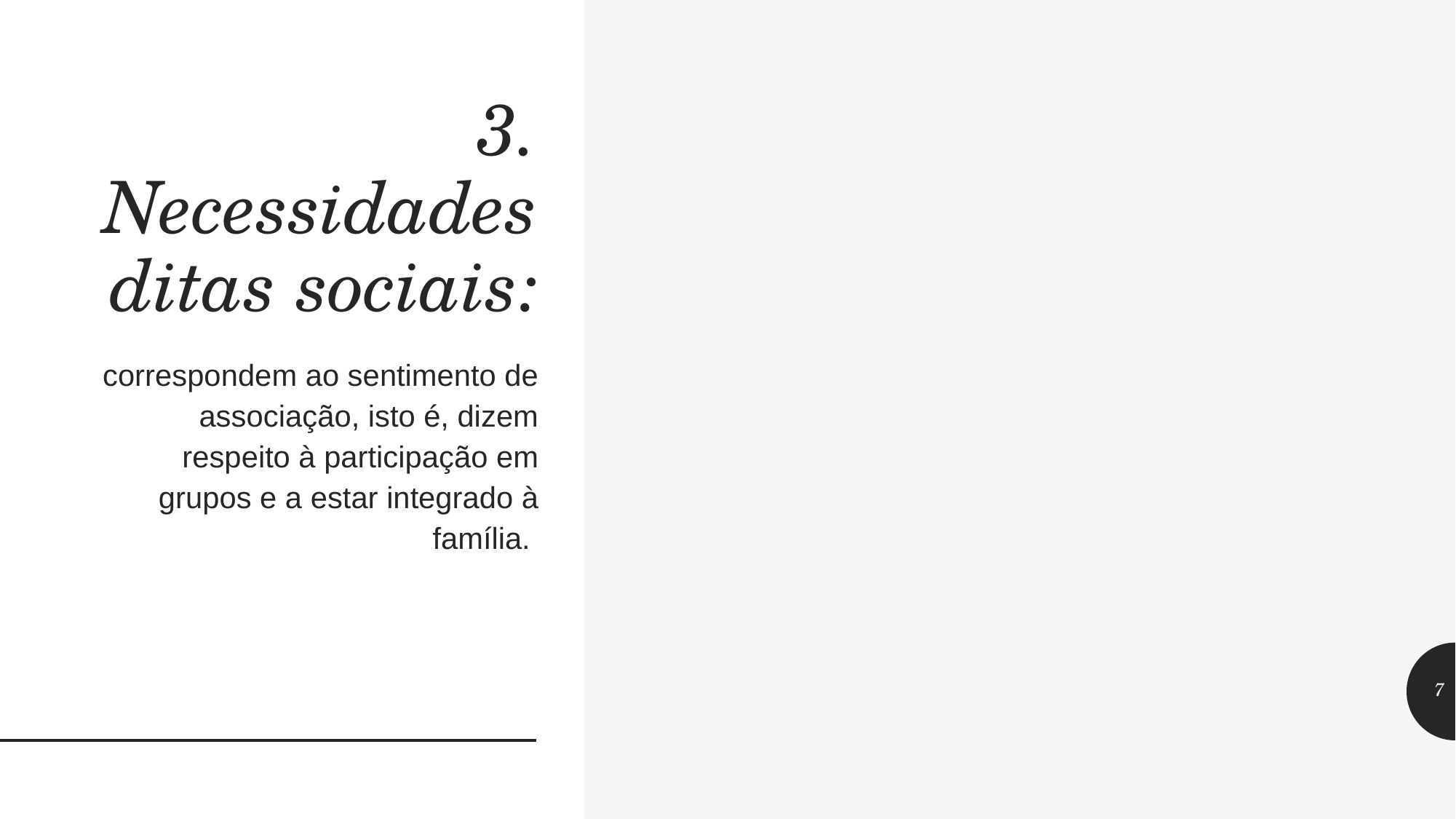

# 3. Necessidades ditas sociais:

correspondem ao sentimento de associação, isto é, dizem respeito à participação em grupos e a estar integrado à família.
7